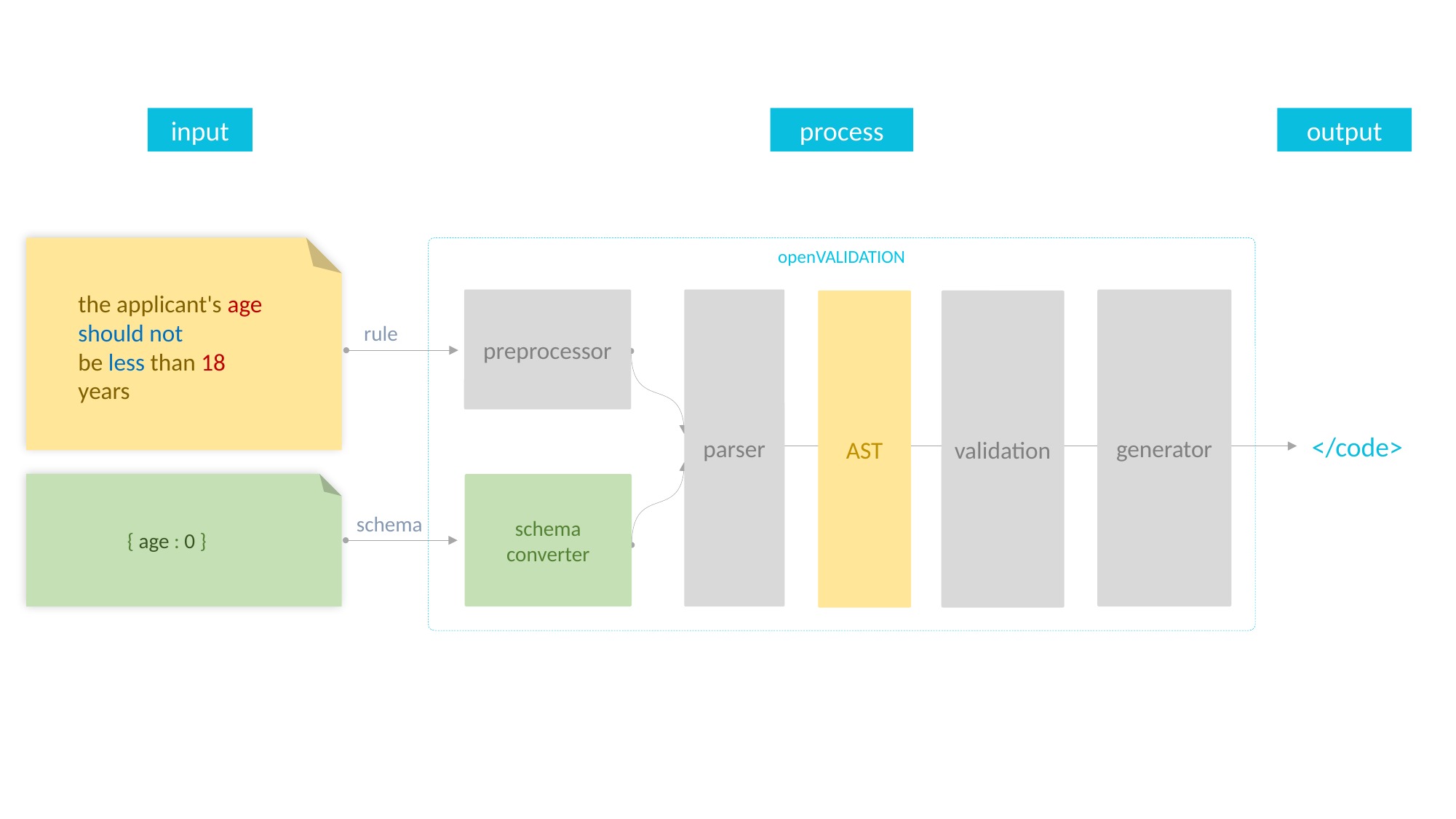

process
   output
  input

openVALIDATION
parser
generator
preprocessor
AST
validation
schema
converter
the applicant's age should not
be less than 18 years
rule
</code>

{ age : 0 }
schema